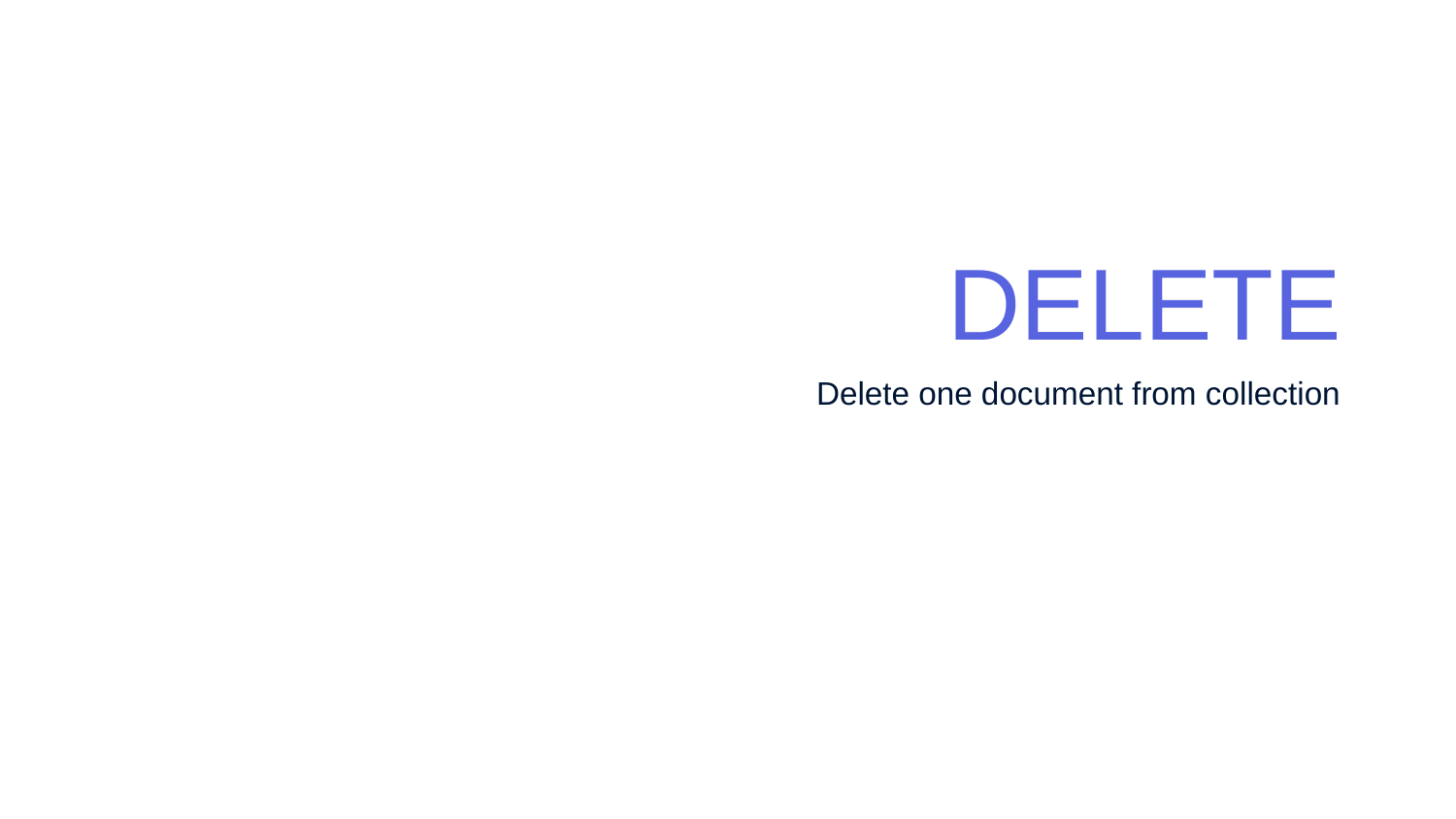

# DELETE
Delete one document from collection